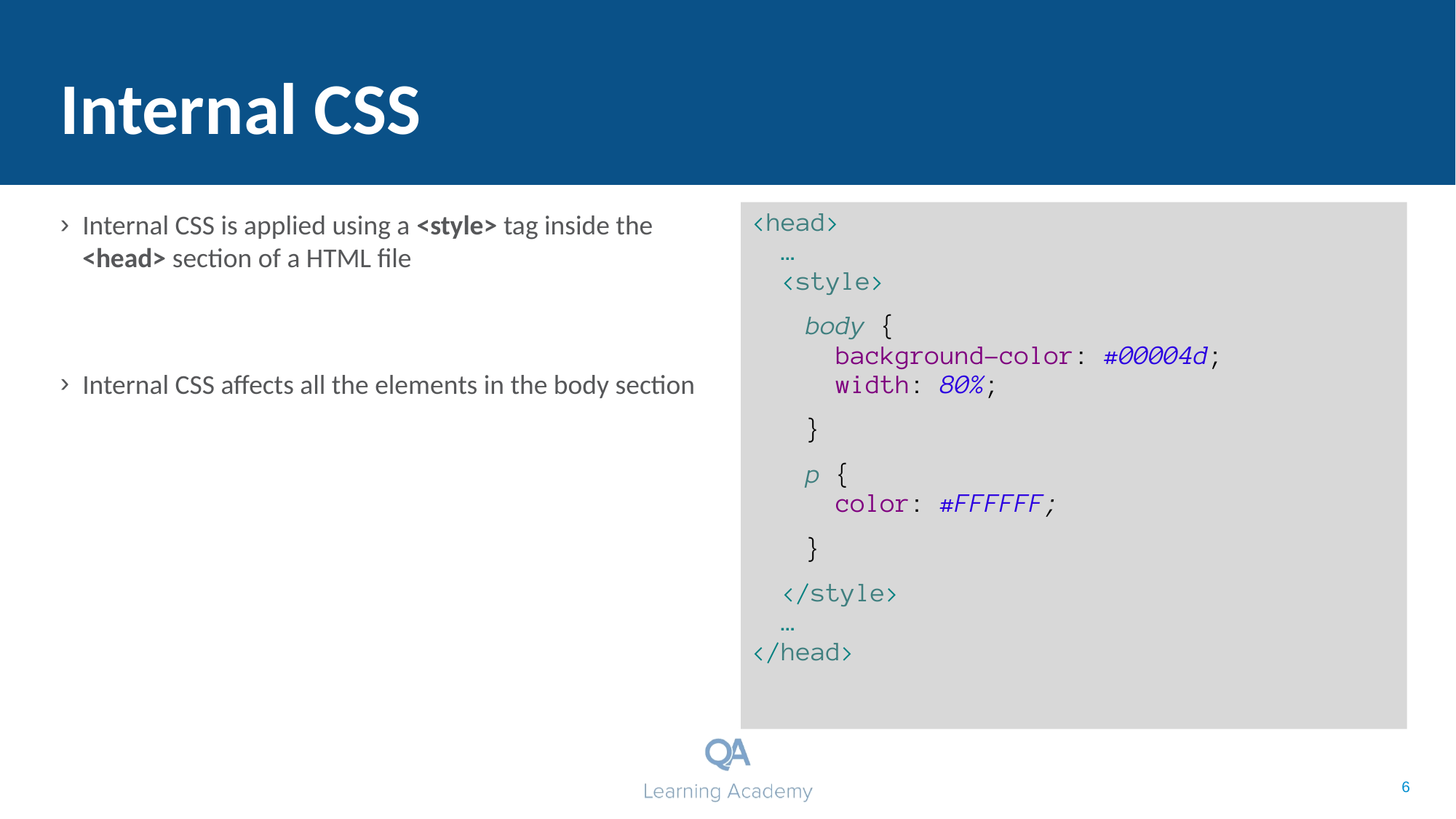

# Internal CSS
Internal CSS is applied using a <style> tag inside the <head> section of a HTML file

Internal CSS affects all the elements in the body section
<head>
  …
  <style>
body {
  background-color: #00004d;
  width: 80%;
}
p {
  color: #FFFFFF;
}
  </style>
  …
</head>